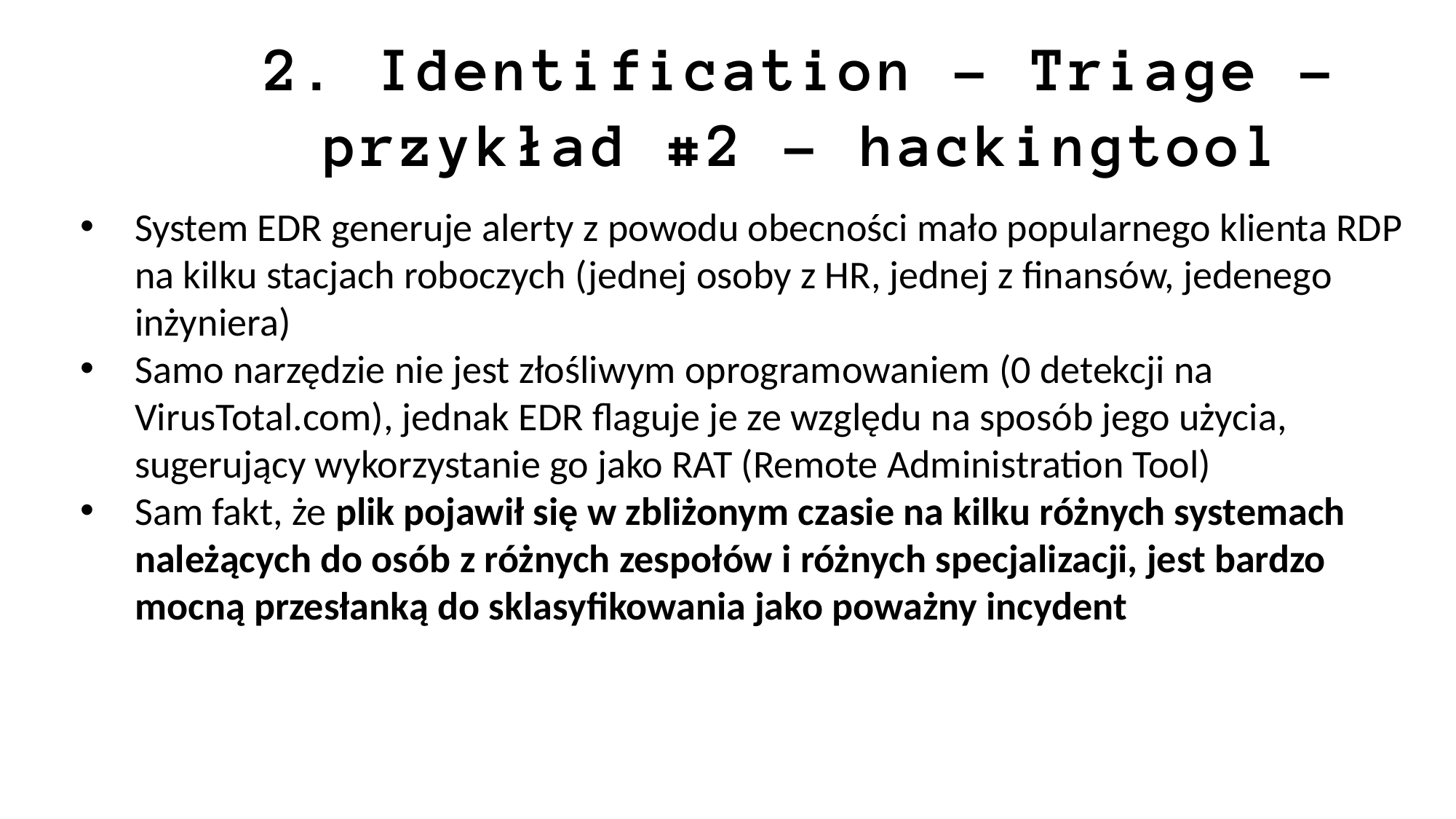

2. Identification - Triage - przykład #2 - hackingtool
System EDR generuje alerty z powodu obecności mało popularnego klienta RDP na kilku stacjach roboczych (jednej osoby z HR, jednej z finansów, jedenego inżyniera)
Samo narzędzie nie jest złośliwym oprogramowaniem (0 detekcji na VirusTotal.com), jednak EDR flaguje je ze względu na sposób jego użycia, sugerujący wykorzystanie go jako RAT (Remote Administration Tool)
Sam fakt, że plik pojawił się w zbliżonym czasie na kilku różnych systemach należących do osób z różnych zespołów i różnych specjalizacji, jest bardzo mocną przesłanką do sklasyfikowania jako poważny incydent